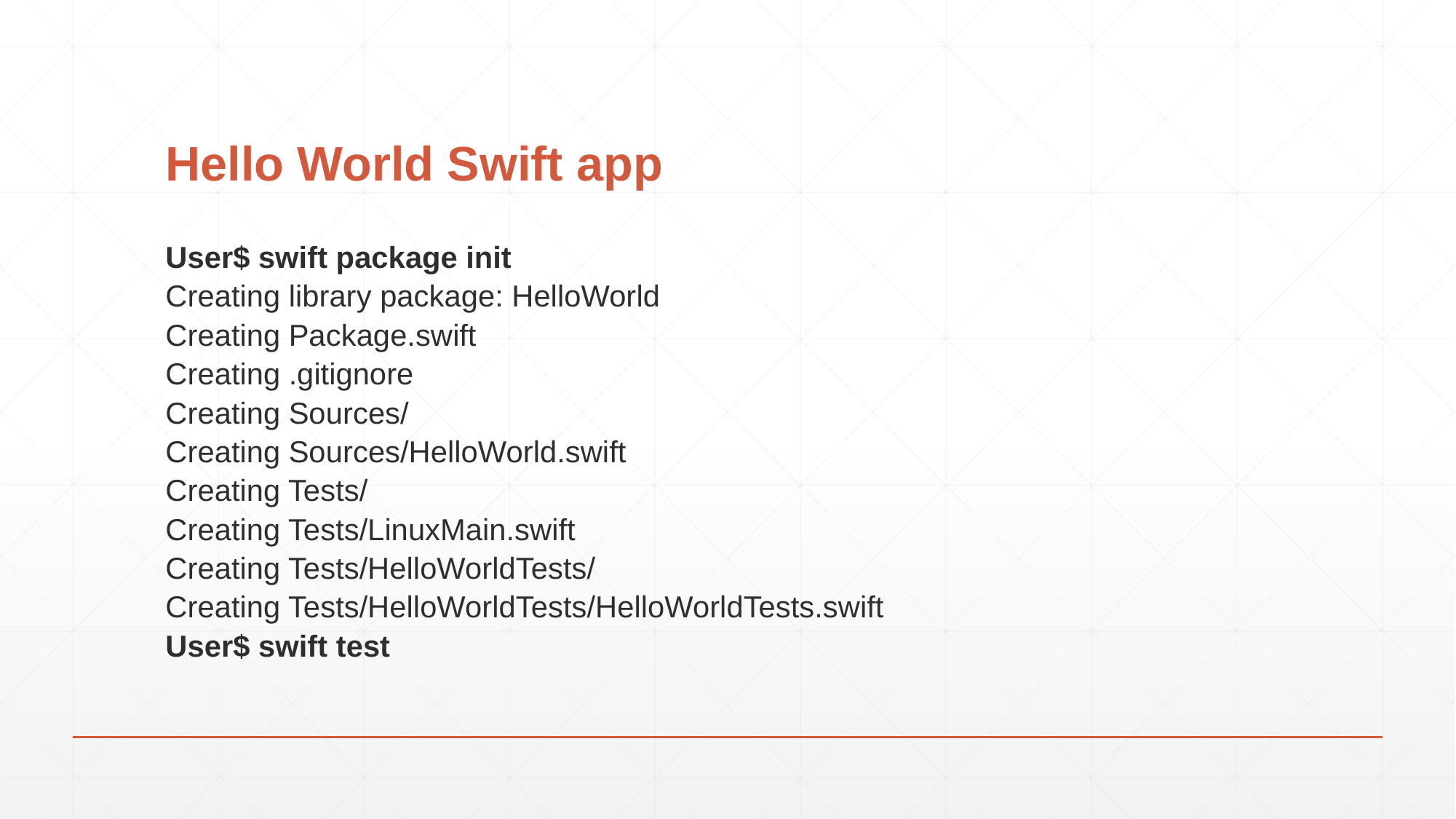

# Hello World Swift app
User$ swift package init
Creating library package: HelloWorld
Creating Package.swift
Creating .gitignore
Creating Sources/
Creating Sources/HelloWorld.swift
Creating Tests/
Creating Tests/LinuxMain.swift
Creating Tests/HelloWorldTests/
Creating Tests/HelloWorldTests/HelloWorldTests.swift
User$ swift test